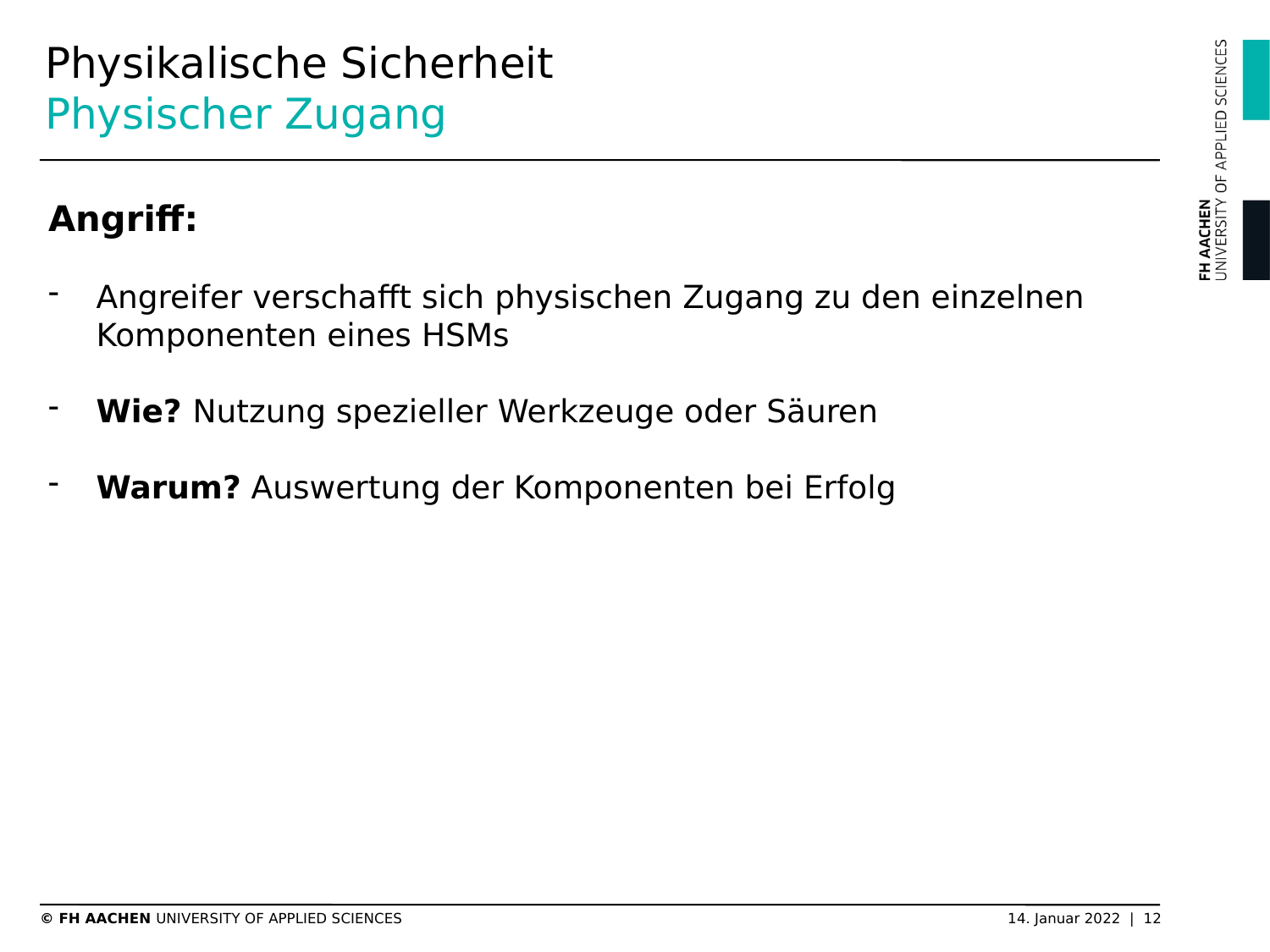

# Physikalische Sicherheit Physischer Zugang
Angriff:

Angreifer verschafft sich physischen Zugang zu den einzelnen Komponenten eines HSMs

Wie? Nutzung spezieller Werkzeuge oder Säuren

Warum? Auswertung der Komponenten bei Erfolg